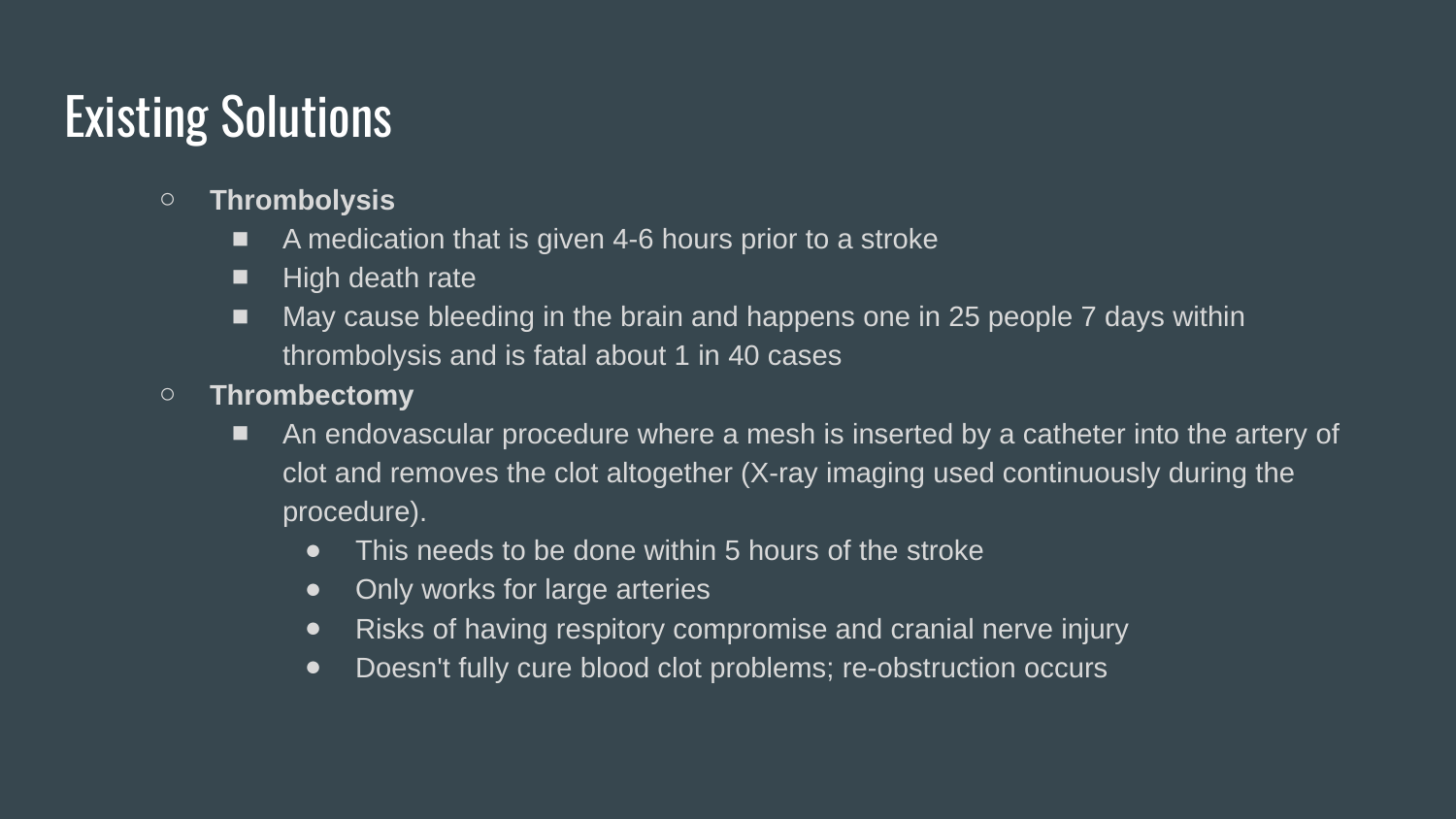

# Existing Solutions
Thrombolysis
A medication that is given 4-6 hours prior to a stroke
High death rate
May cause bleeding in the brain and happens one in 25 people 7 days within thrombolysis and is fatal about 1 in 40 cases
Thrombectomy
An endovascular procedure where a mesh is inserted by a catheter into the artery of clot and removes the clot altogether (X-ray imaging used continuously during the procedure).
This needs to be done within 5 hours of the stroke
Only works for large arteries
Risks of having respitory compromise and cranial nerve injury
Doesn't fully cure blood clot problems; re-obstruction occurs